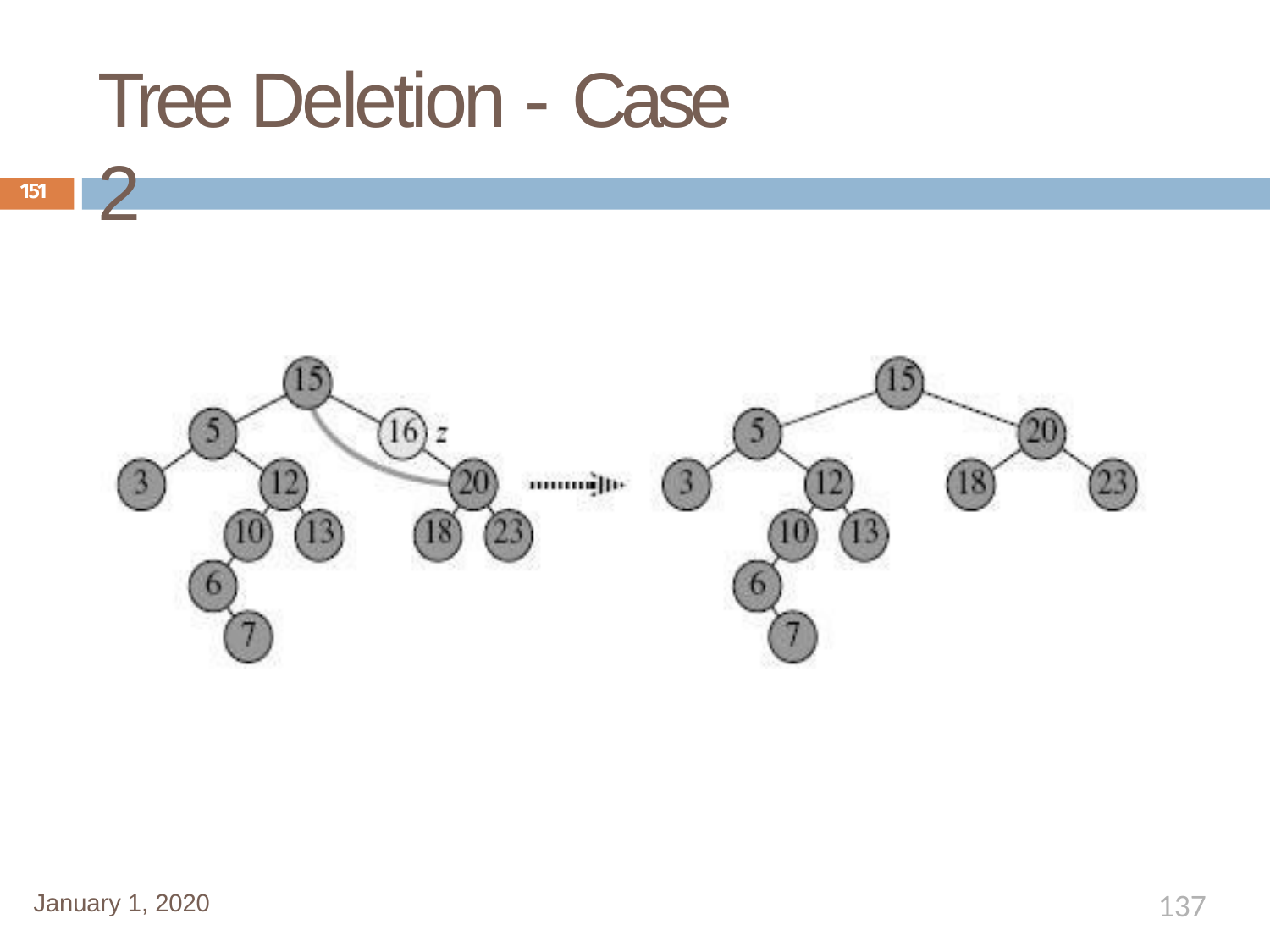

# Tree Deletion - Case 2
151

137
January 1, 2020